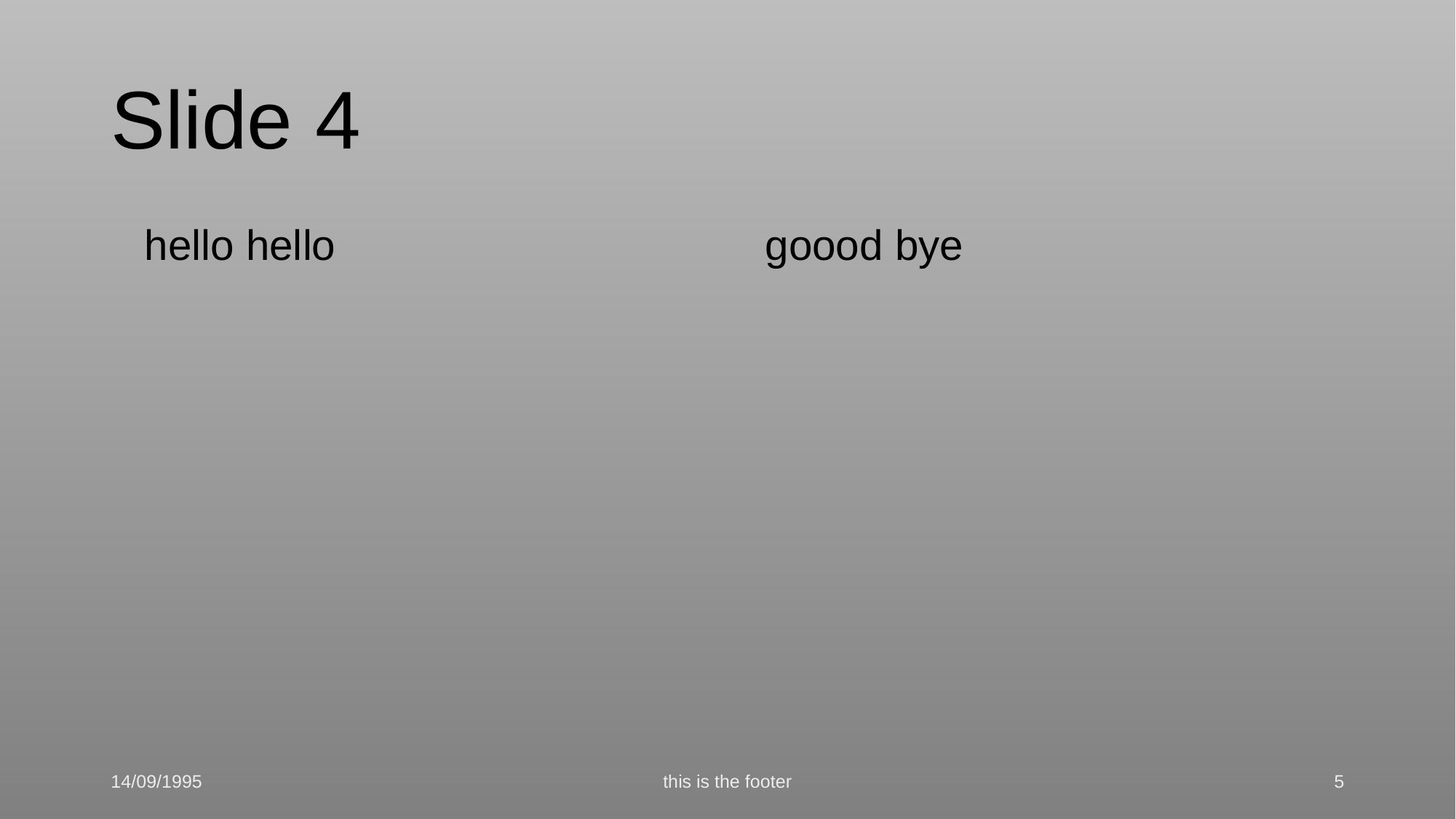

# Slide 4
hello hello
goood bye
14/09/1995
this is the footer
5